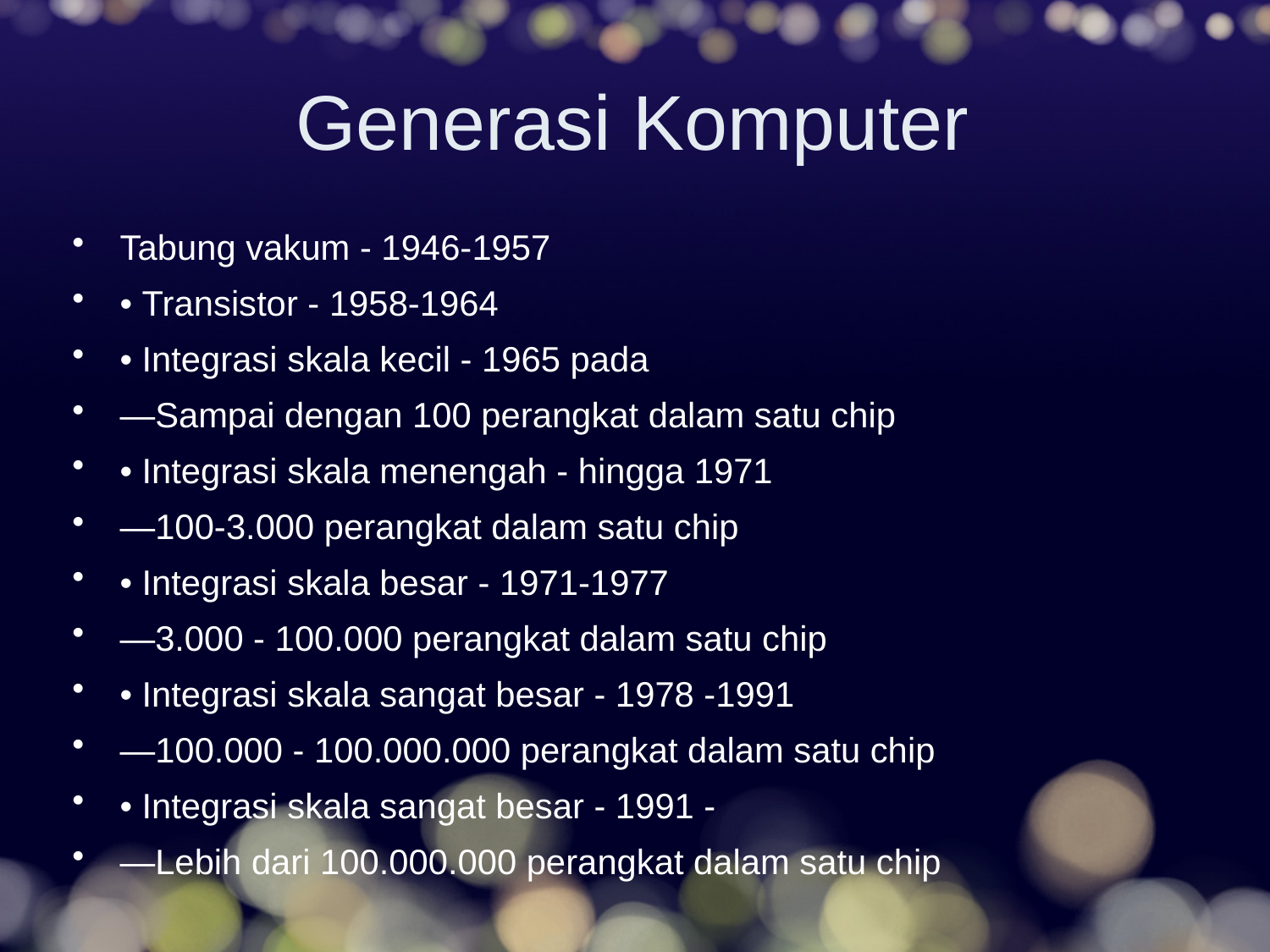

# Generasi Komputer
Tabung vakum - 1946-1957
• Transistor - 1958-1964
• Integrasi skala kecil - 1965 pada
—Sampai dengan 100 perangkat dalam satu chip
• Integrasi skala menengah - hingga 1971
—100-3.000 perangkat dalam satu chip
• Integrasi skala besar - 1971-1977
—3.000 - 100.000 perangkat dalam satu chip
• Integrasi skala sangat besar - 1978 -1991
—100.000 - 100.000.000 perangkat dalam satu chip
• Integrasi skala sangat besar - 1991 -
—Lebih dari 100.000.000 perangkat dalam satu chip